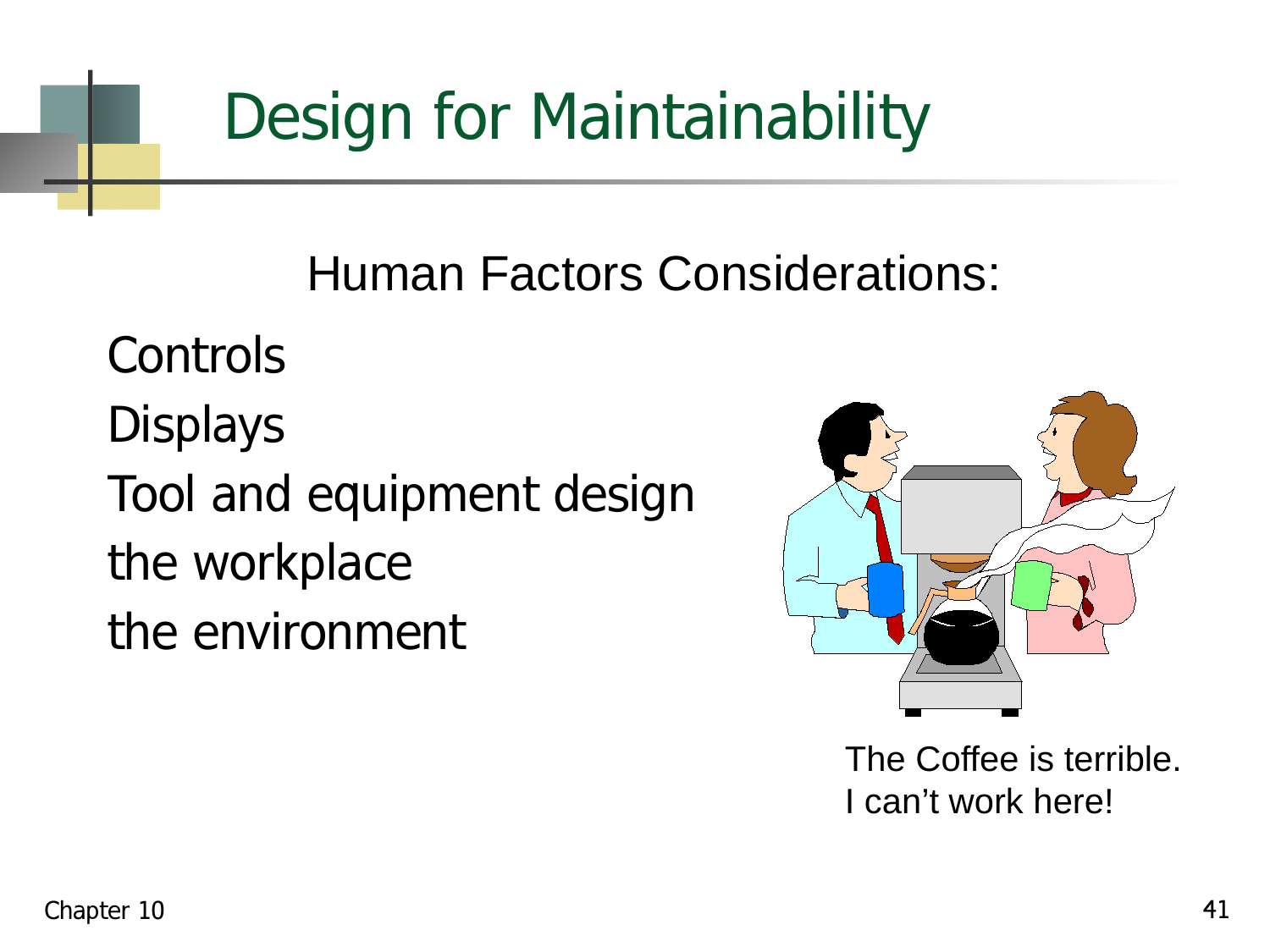

# Design for Maintainability
Human Factors Considerations:
Controls
Displays
Tool and equipment design
the workplace
the environment

The Coffee is terrible.
I can’t work here!
41
Chapter 10